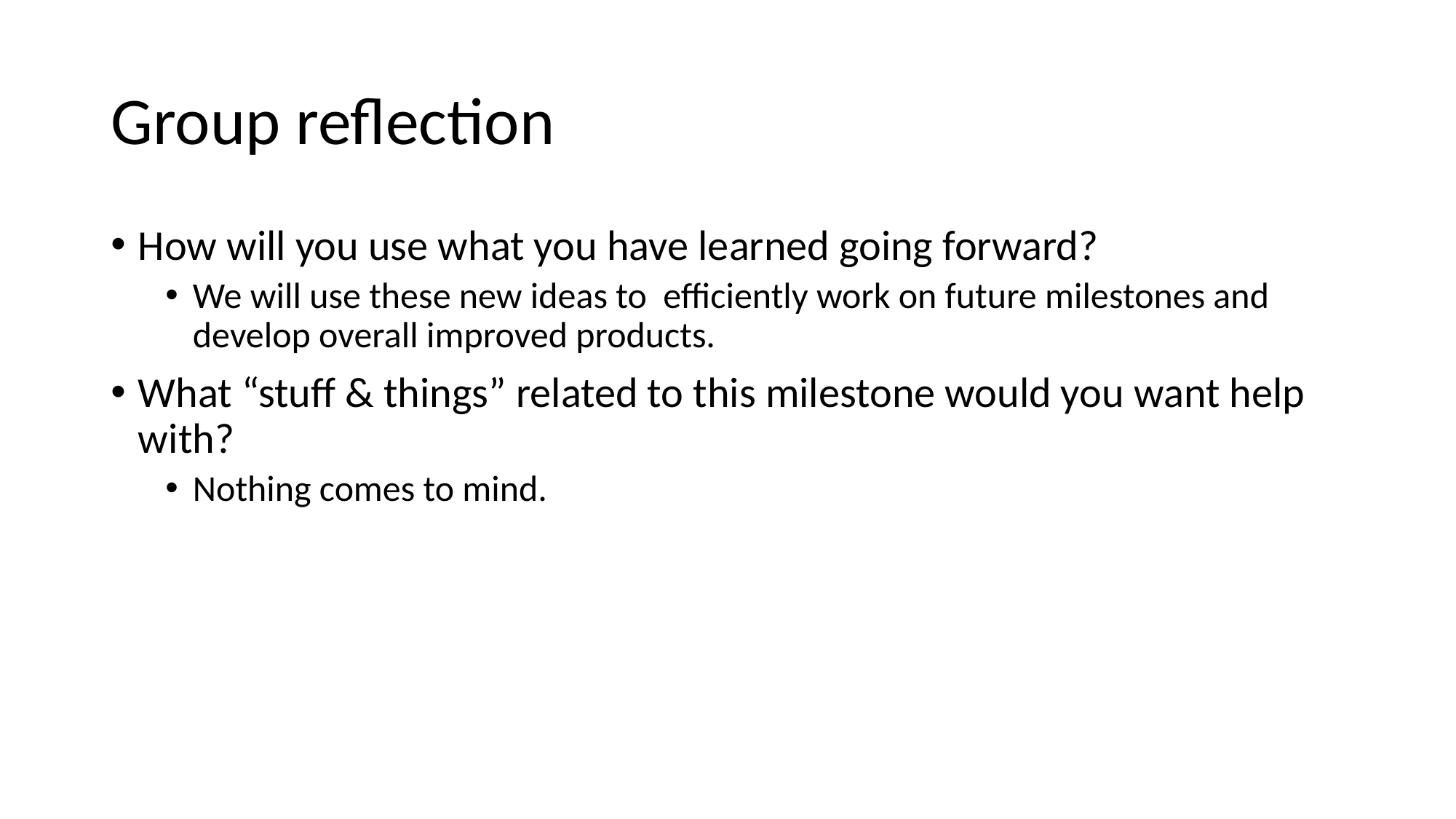

# Group reflection
How will you use what you have learned going forward?
We will use these new ideas to  efficiently work on future milestones and develop overall improved products.
What “stuff & things” related to this milestone would you want help with?
Nothing comes to mind.